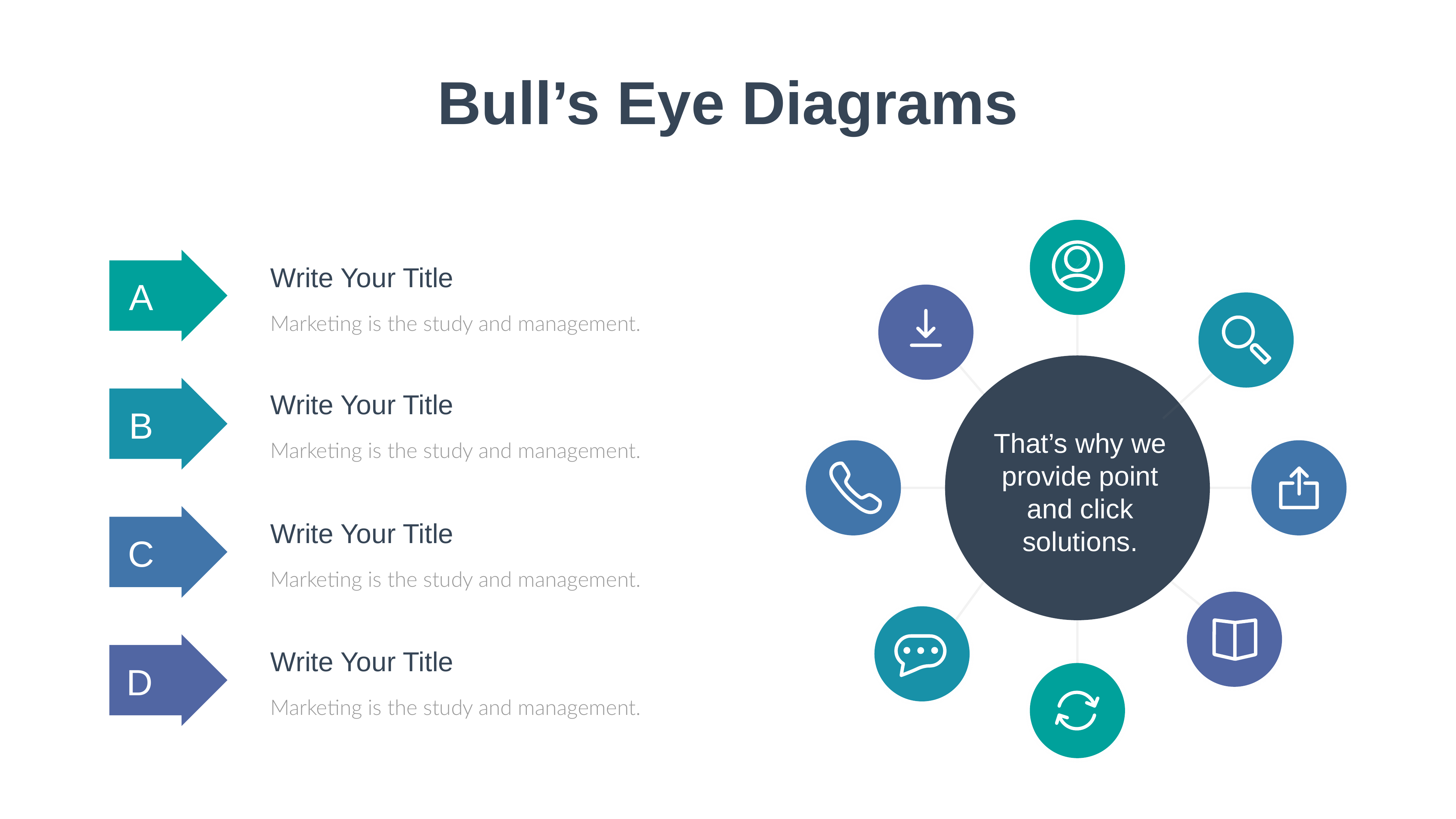

Bull’s Eye Diagrams

Write Your Title
Marketing is the study and management.
A

Write Your Title
Marketing is the study and management.
B
That’s why we provide point and click solutions.

Write Your Title
Marketing is the study and management.
C

Write Your Title
Marketing is the study and management.
D